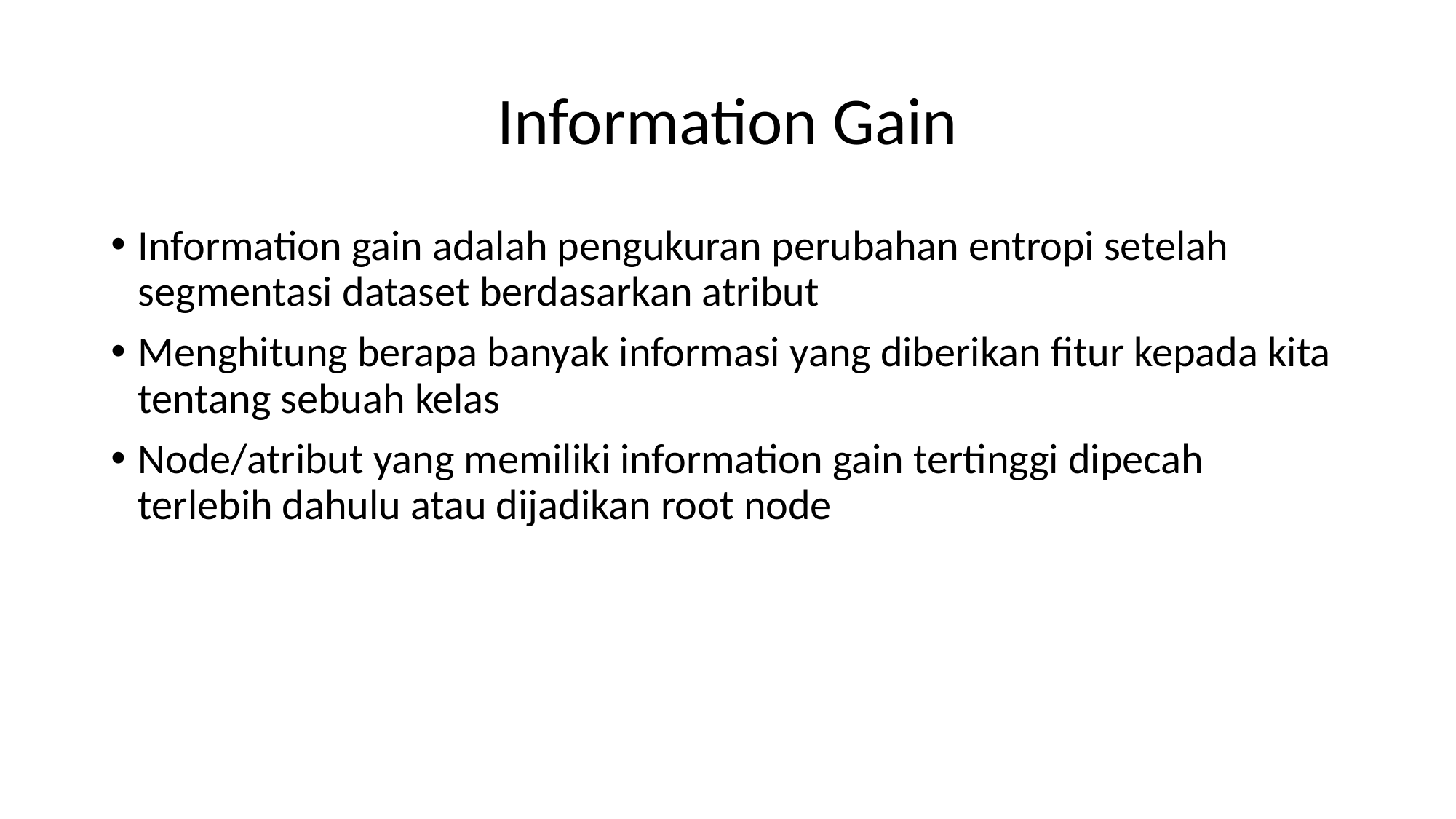

# Information Gain
Information gain adalah pengukuran perubahan entropi setelah segmentasi dataset berdasarkan atribut
Menghitung berapa banyak informasi yang diberikan fitur kepada kita tentang sebuah kelas
Node/atribut yang memiliki information gain tertinggi dipecah terlebih dahulu atau dijadikan root node